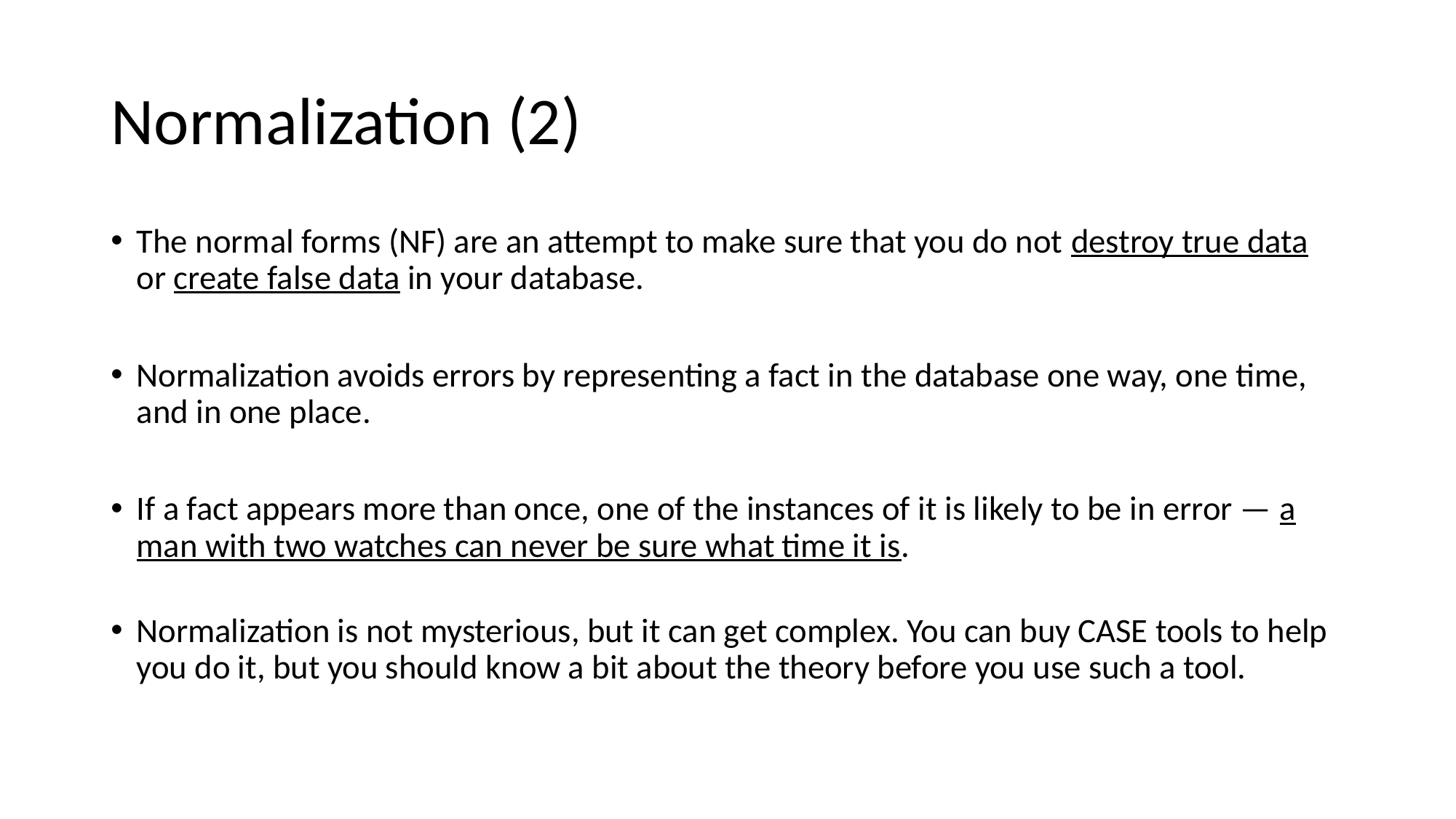

# Normalization (2)
The normal forms (NF) are an attempt to make sure that you do not destroy true data or create false data in your database.

Normalization avoids errors by representing a fact in the database one way, one time, and in one place.

If a fact appears more than once, one of the instances of it is likely to be in error — a man with two watches can never be sure what time it is.
Normalization is not mysterious, but it can get complex. You can buy CASE tools to help you do it, but you should know a bit about the theory before you use such a tool.